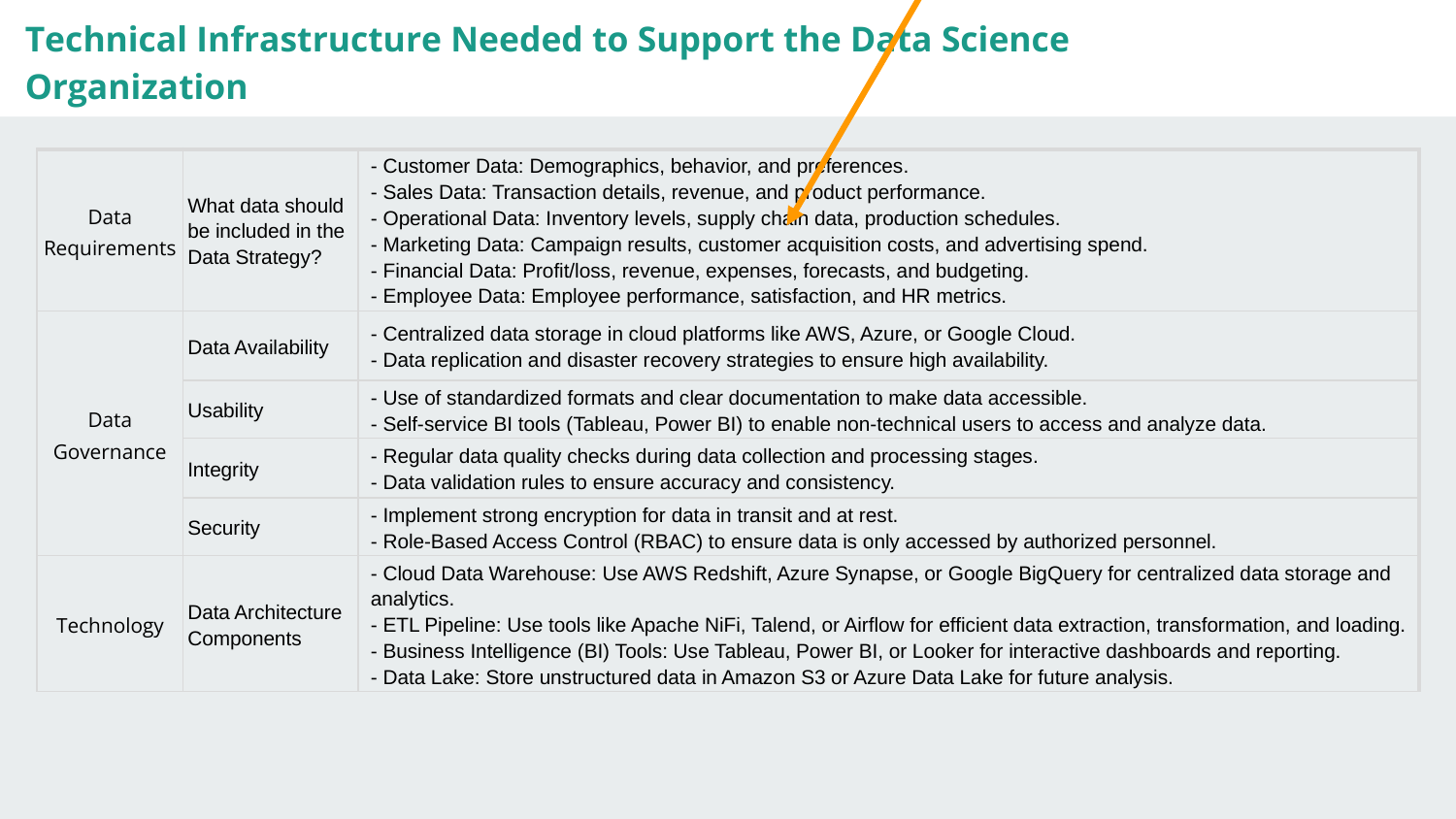

Hint: You may want to break up this table into two separate slides
Technical Infrastructure Needed to Support the Data Science Organization
| Data Requirements | What data should be included in the Data Strategy? | - Customer Data: Demographics, behavior, and preferences. - Sales Data: Transaction details, revenue, and product performance. - Operational Data: Inventory levels, supply chain data, production schedules. - Marketing Data: Campaign results, customer acquisition costs, and advertising spend. - Financial Data: Profit/loss, revenue, expenses, forecasts, and budgeting. - Employee Data: Employee performance, satisfaction, and HR metrics. |
| --- | --- | --- |
| Data Governance | Data Availability | - Centralized data storage in cloud platforms like AWS, Azure, or Google Cloud. - Data replication and disaster recovery strategies to ensure high availability. |
|  | Usability | - Use of standardized formats and clear documentation to make data accessible. - Self-service BI tools (Tableau, Power BI) to enable non-technical users to access and analyze data. |
|  | Integrity | - Regular data quality checks during data collection and processing stages. - Data validation rules to ensure accuracy and consistency. |
|  | Security | - Implement strong encryption for data in transit and at rest. - Role-Based Access Control (RBAC) to ensure data is only accessed by authorized personnel. |
| Technology | Data Architecture Components | - Cloud Data Warehouse: Use AWS Redshift, Azure Synapse, or Google BigQuery for centralized data storage and analytics. - ETL Pipeline: Use tools like Apache NiFi, Talend, or Airflow for efficient data extraction, transformation, and loading. - Business Intelligence (BI) Tools: Use Tableau, Power BI, or Looker for interactive dashboards and reporting. - Data Lake: Store unstructured data in Amazon S3 or Azure Data Lake for future analysis. |